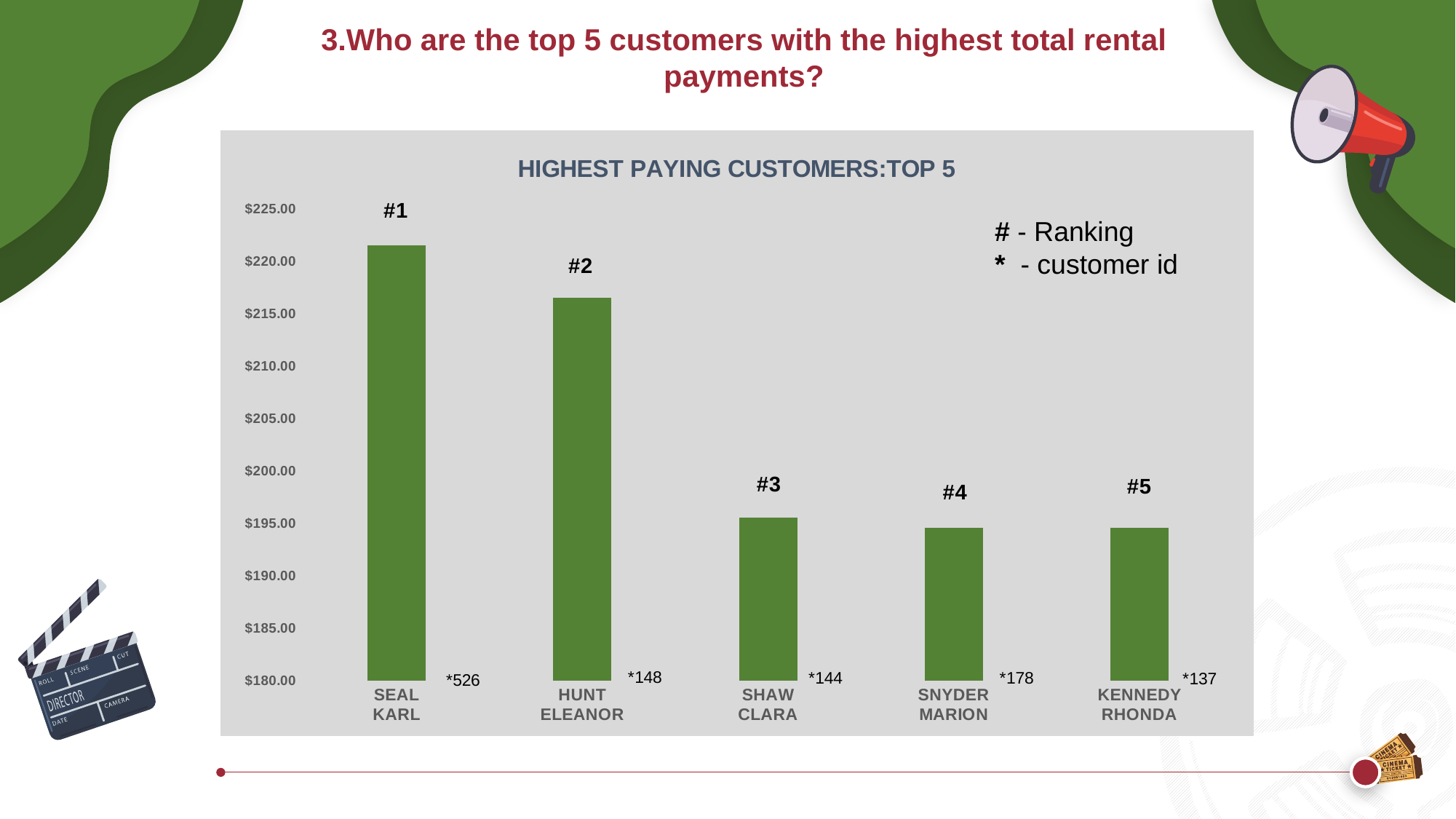

3.Who are the top 5 customers with the highest total rental payments?

### Chart: HIGHEST PAYING CUSTOMERS:TOP 5

| Category |  |
|---|---|
| SEAL | 221.55 |
| HUNT | 216.54 |
| SHAW | 195.58 |
| SNYDER | 194.61 |
| KENNEDY | 194.61 |
# - Ranking
*  - customer id